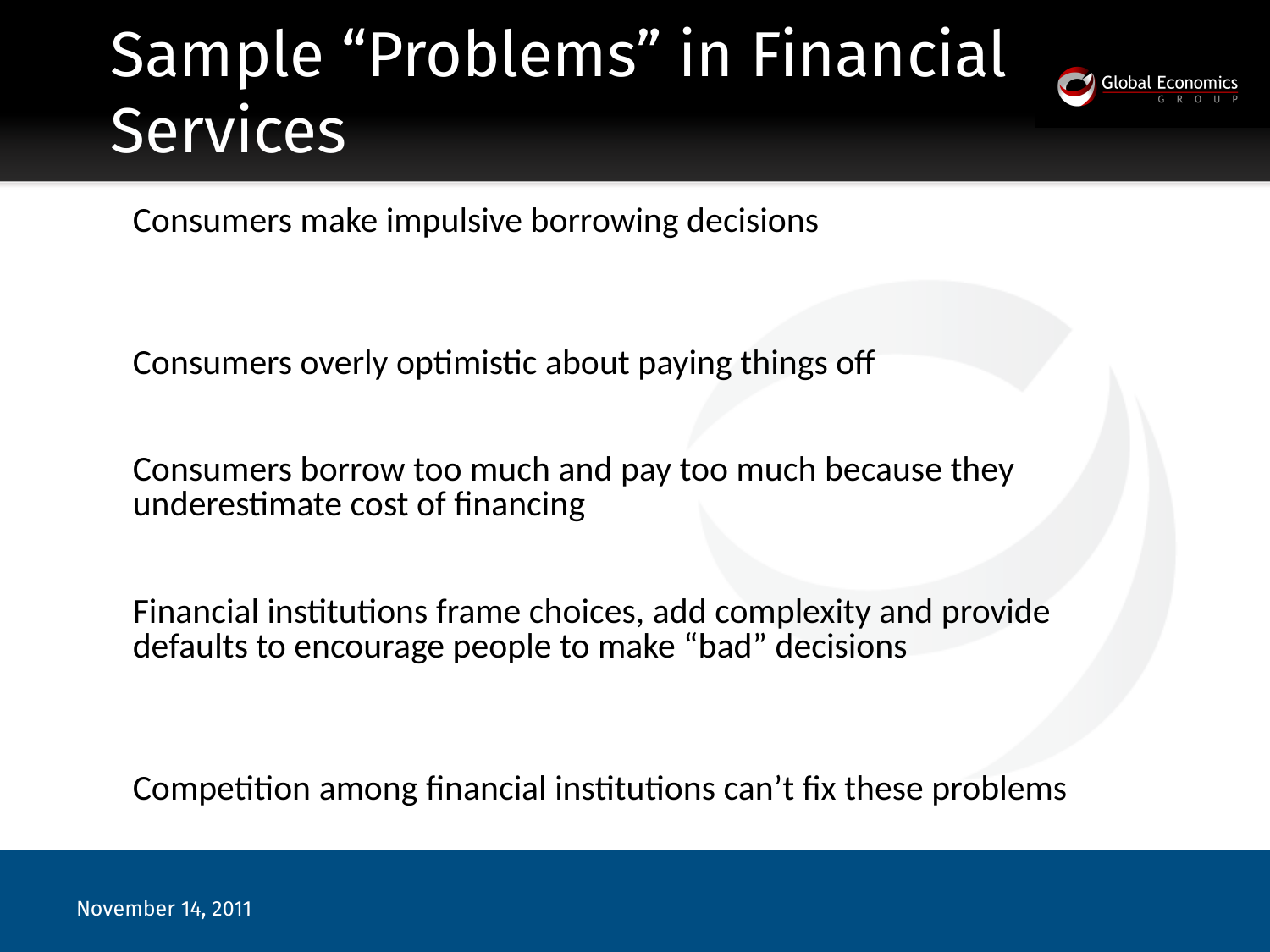

# Sample “Problems” in Financial Services
Consumers make impulsive borrowing decisions
Consumers overly optimistic about paying things off
Consumers borrow too much and pay too much because they underestimate cost of financing
Financial institutions frame choices, add complexity and provide defaults to encourage people to make “bad” decisions
Competition among financial institutions can’t fix these problems
November 14, 2011